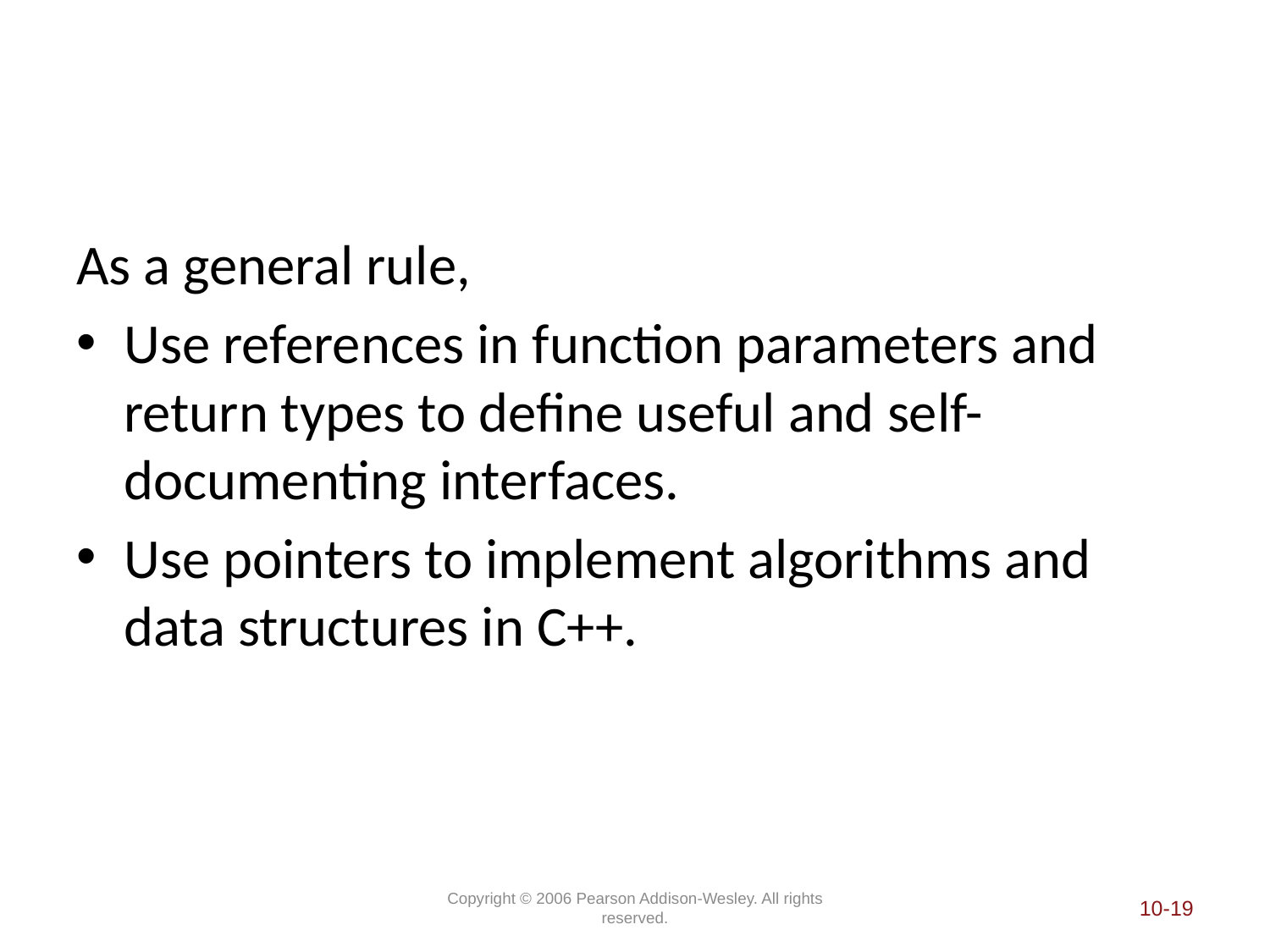

#
As a general rule,
Use references in function parameters and return types to define useful and self-documenting interfaces.
Use pointers to implement algorithms and data structures in C++.

Copyright © 2006 Pearson Addison-Wesley. All rights reserved.
10-19